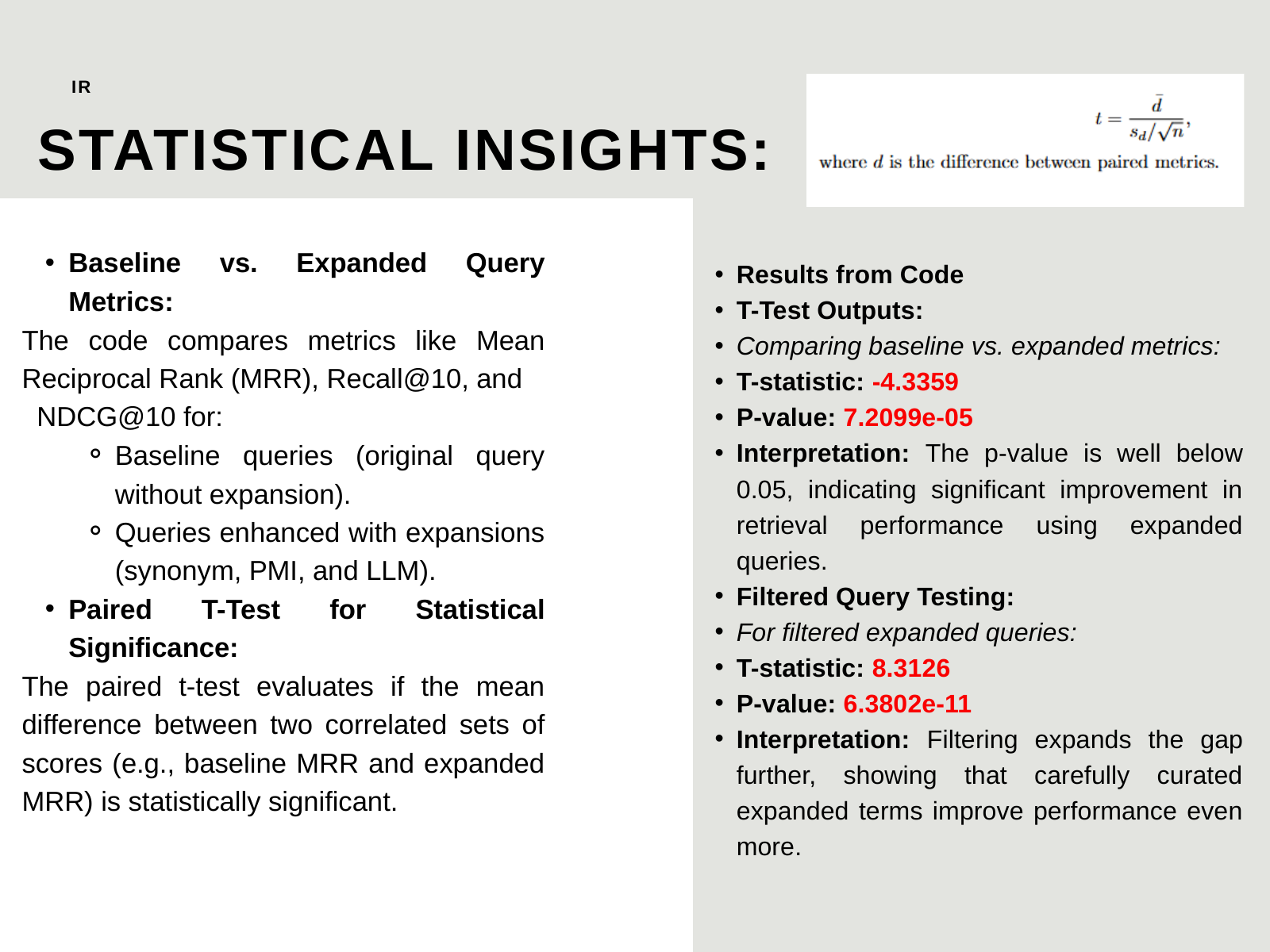

IR

STATISTICAL INSIGHTS:

Baseline vs. Expanded Query Metrics:
The code compares metrics like Mean Reciprocal Rank (MRR), Recall@10, and      NDCG@10 for:
Baseline queries (original query without expansion).
Queries enhanced with expansions (synonym, PMI, and LLM).
Paired T-Test for Statistical Significance:
The paired t-test evaluates if the mean difference between two correlated sets of scores (e.g., baseline MRR and expanded MRR) is statistically significant.

Results from Code
T-Test Outputs:
Comparing baseline vs. expanded metrics:
T-statistic: -4.3359
P-value: 7.2099e-05
Interpretation: The p-value is well below 0.05, indicating significant improvement in retrieval performance using expanded queries.
Filtered Query Testing:
For filtered expanded queries:
T-statistic: 8.3126
P-value: 6.3802e-11
Interpretation: Filtering expands the gap further, showing that carefully curated expanded terms improve performance even more.